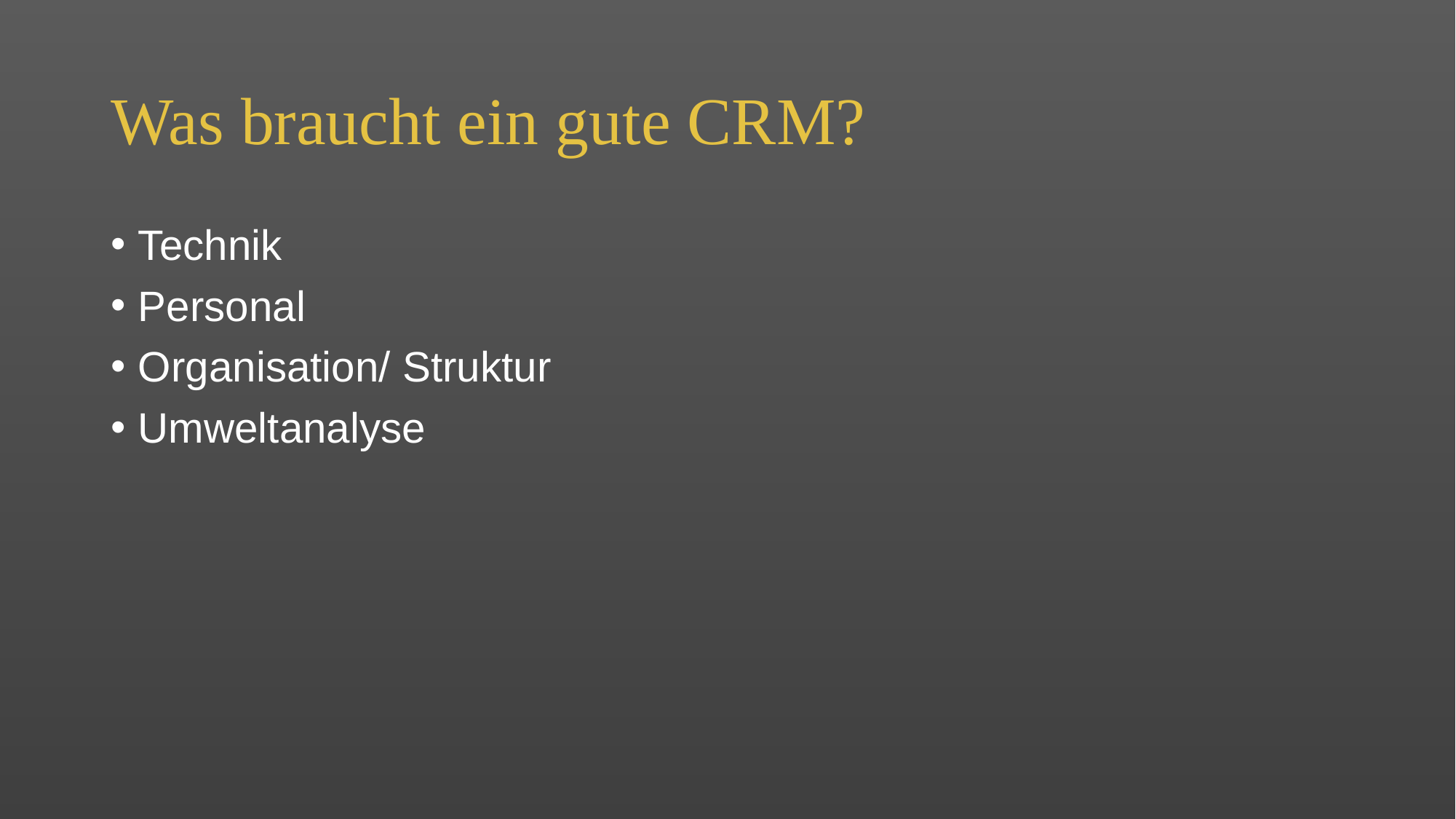

# Was braucht ein gute CRM?
Technik
Personal
Organisation/ Struktur
Umweltanalyse